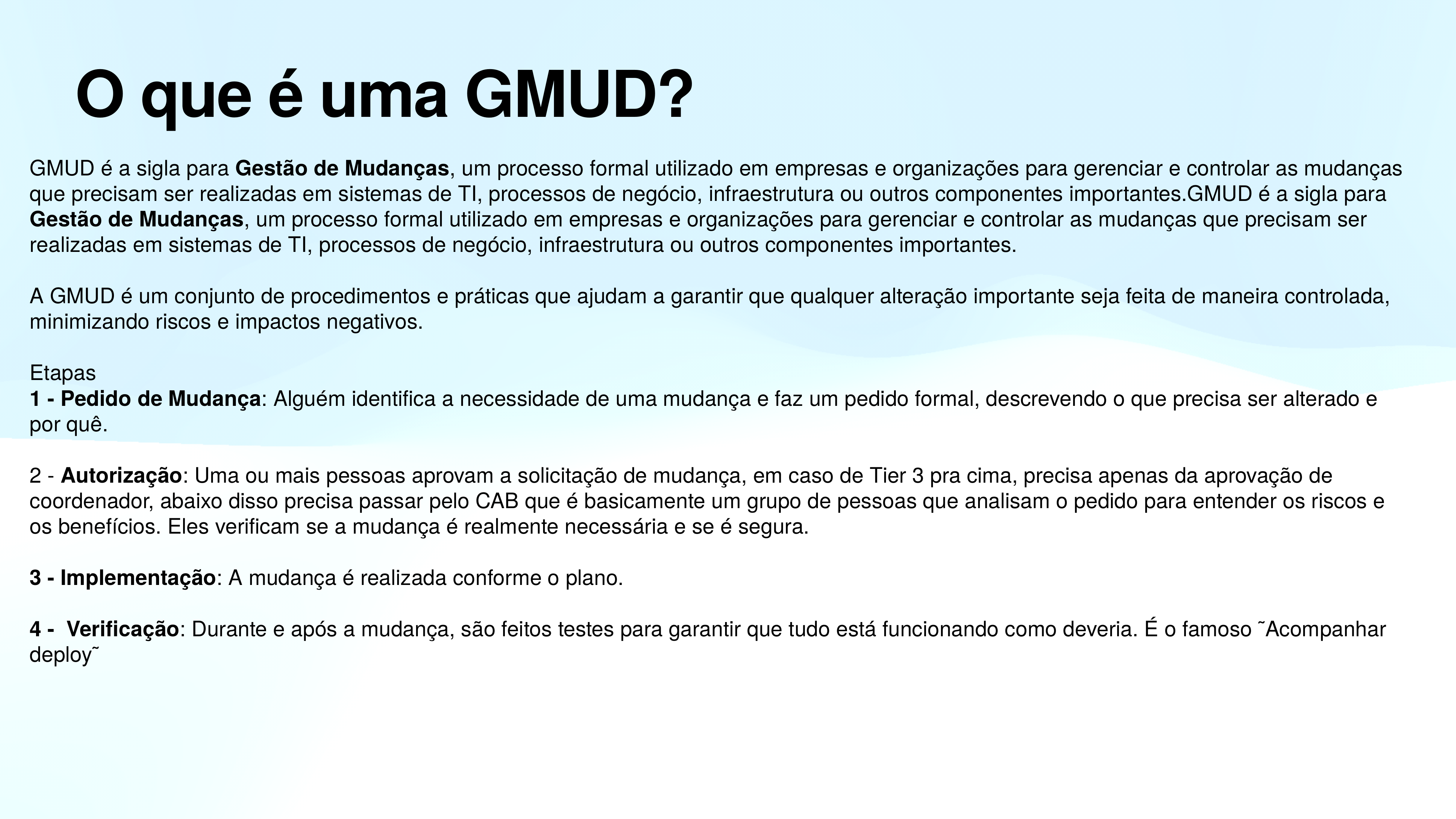

# O que é uma GMUD?
GMUD é a sigla para Gestão de Mudanças, um processo formal utilizado em empresas e organizações para gerenciar e controlar as mudanças que precisam ser realizadas em sistemas de TI, processos de negócio, infraestrutura ou outros componentes importantes.GMUD é a sigla para Gestão de Mudanças, um processo formal utilizado em empresas e organizações para gerenciar e controlar as mudanças que precisam ser realizadas em sistemas de TI, processos de negócio, infraestrutura ou outros componentes importantes.

A GMUD é um conjunto de procedimentos e práticas que ajudam a garantir que qualquer alteração importante seja feita de maneira controlada, minimizando riscos e impactos negativos.

Etapas
1 - Pedido de Mudança: Alguém identifica a necessidade de uma mudança e faz um pedido formal, descrevendo o que precisa ser alterado e por quê.

2 - Autorização: Uma ou mais pessoas aprovam a solicitação de mudança, em caso de Tier 3 pra cima, precisa apenas da aprovação de coordenador, abaixo disso precisa passar pelo CAB que é basicamente um grupo de pessoas que analisam o pedido para entender os riscos e os benefícios. Eles verificam se a mudança é realmente necessária e se é segura.

3 - Implementação: A mudança é realizada conforme o plano.

4 -  Verificação: Durante e após a mudança, são feitos testes para garantir que tudo está funcionando como deveria. É o famoso ˜Acompanhar deploy˜